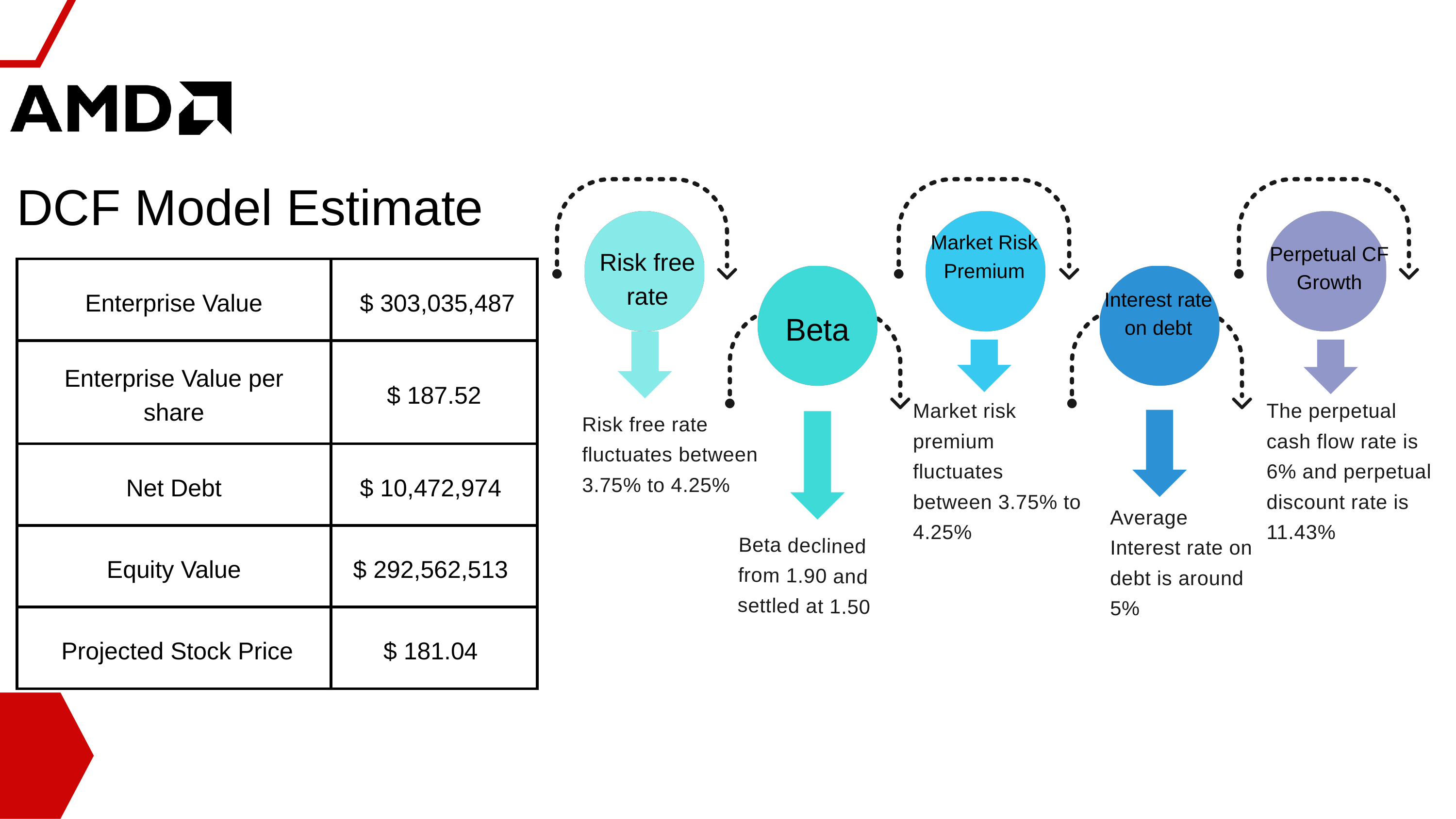

DCF Model Estimate

Market Risk Premium
Perpetual CF Growth
Risk free rate
| Enterprise Value | $ 303,035,487 |
| --- | --- |
| Enterprise Value per share | $ 187.52 |
| Net Debt | $ 10,472,974 |
| Equity Value | $ 292,562,513 |
| Projected Stock Price | $ 181.04 |

Interest rate on debt
Beta

Market risk premium fluctuates between 3.75% to 4.25%
The perpetual cash flow rate is 6% and perpetual discount rate is 11.43%
Risk free rate fluctuates between 3.75% to 4.25%

Average Interest rate on debt is around 5%
Beta declined from 1.90 and settled at 1.50